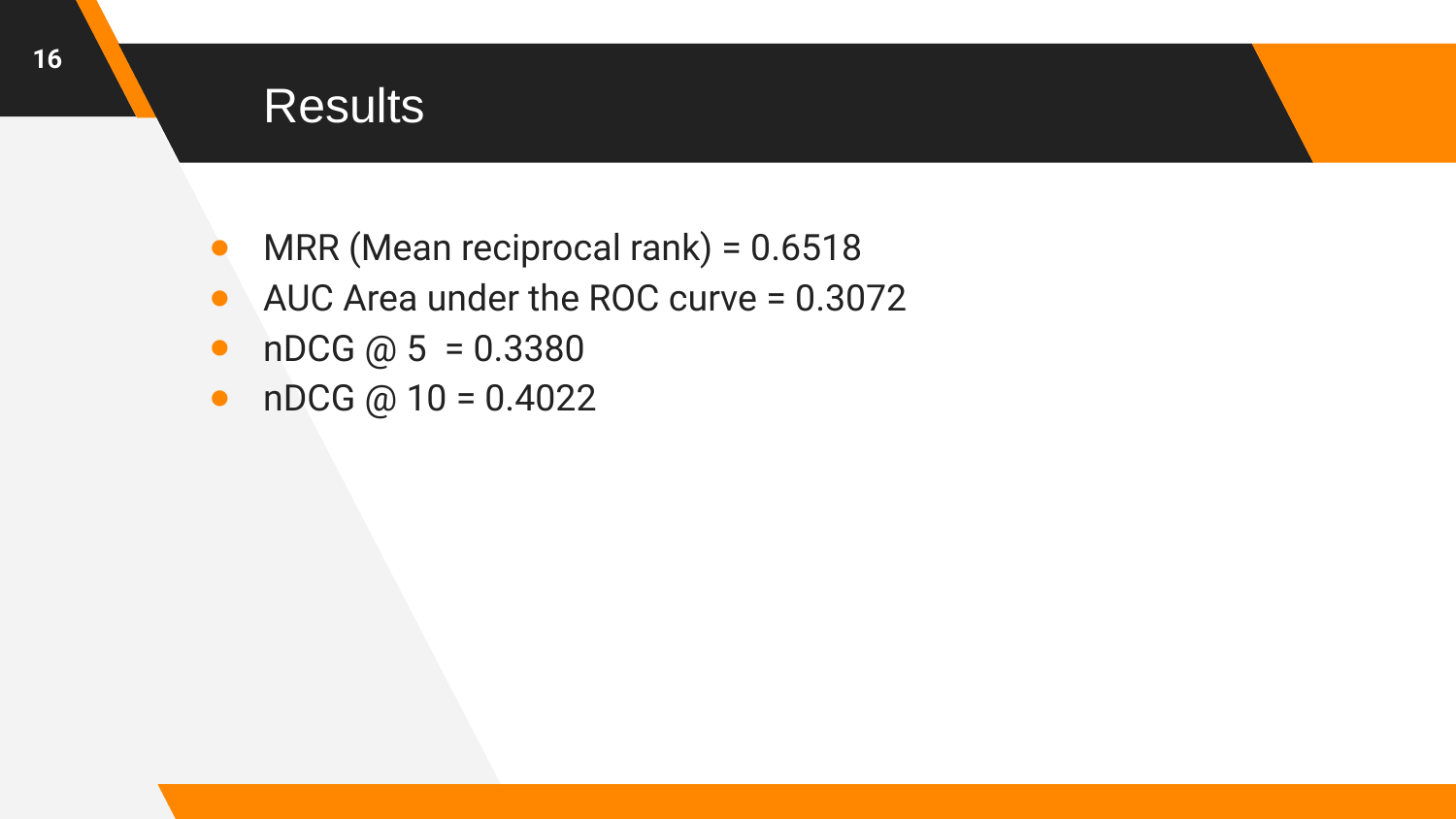

16
# Results
MRR (Mean reciprocal rank) = 0.6518
AUC Area under the ROC curve = 0.3072
nDCG @ 5  = 0.3380
nDCG @ 10 = 0.4022